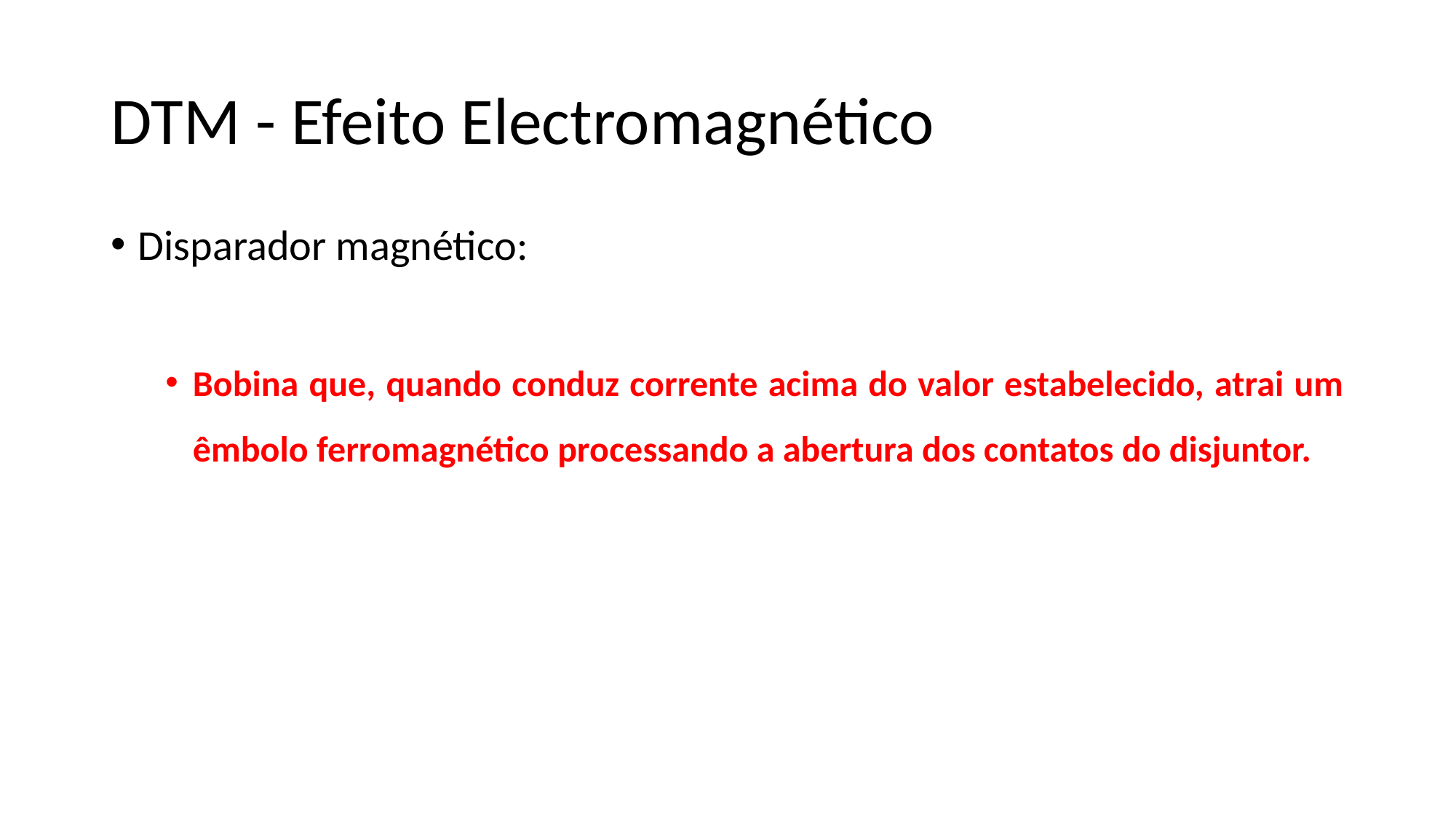

# DTM - Efeito Electromagnético
Disparador magnético:

Bobina que, quando conduz corrente acima do valor estabelecido, atrai um êmbolo ferromagnético processando a abertura dos contatos do disjuntor.